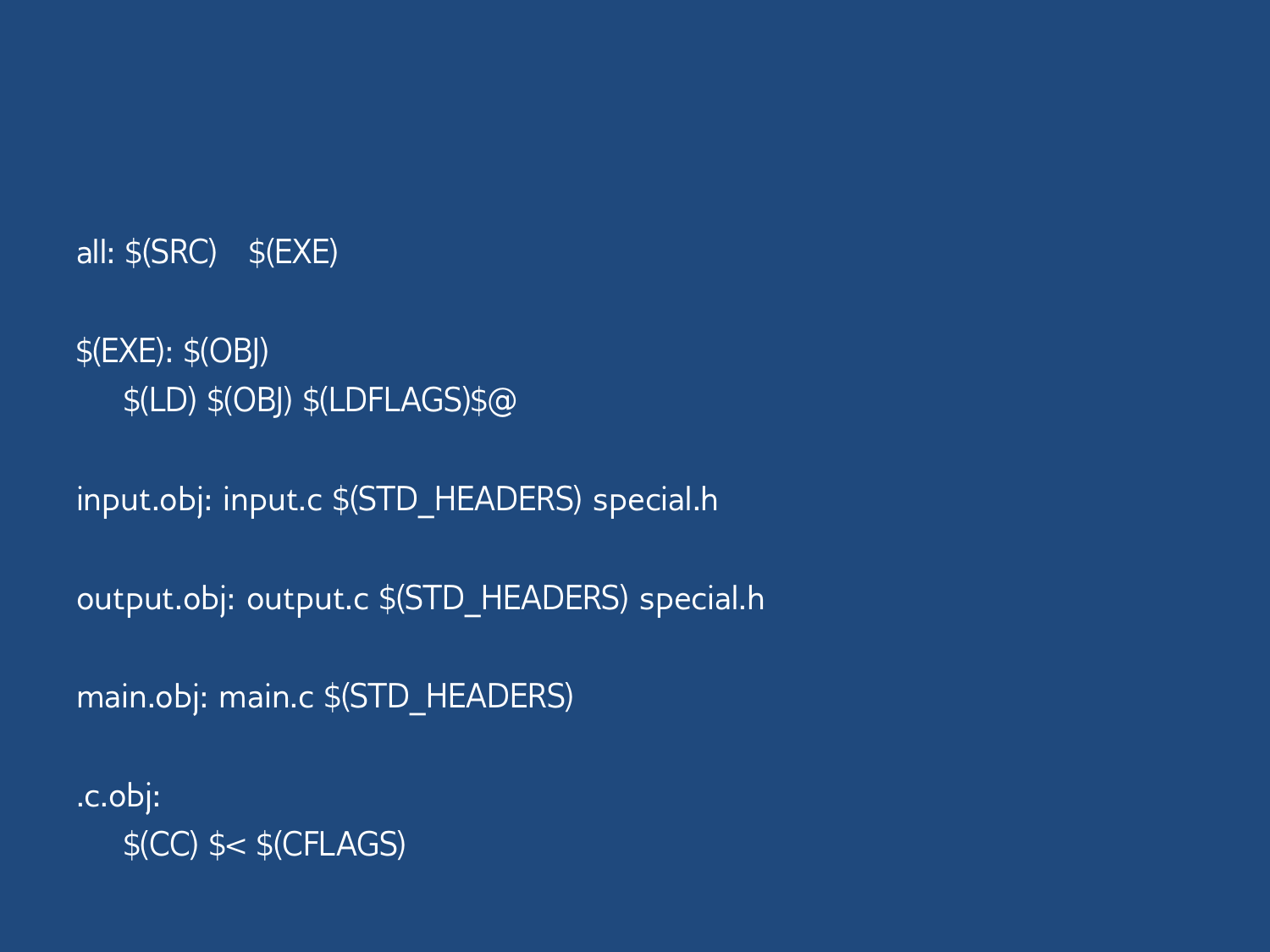

#
all: $(SRC)   $(EXE)

$(EXE): $(OBJ)
	$(LD) $(OBJ) $(LDFLAGS)$@

input.obj: input.c $(STD_HEADERS) special.h

output.obj: output.c $(STD_HEADERS) special.h

main.obj: main.c $(STD_HEADERS)

.c.obj:
	$(CC) $< $(CFLAGS)